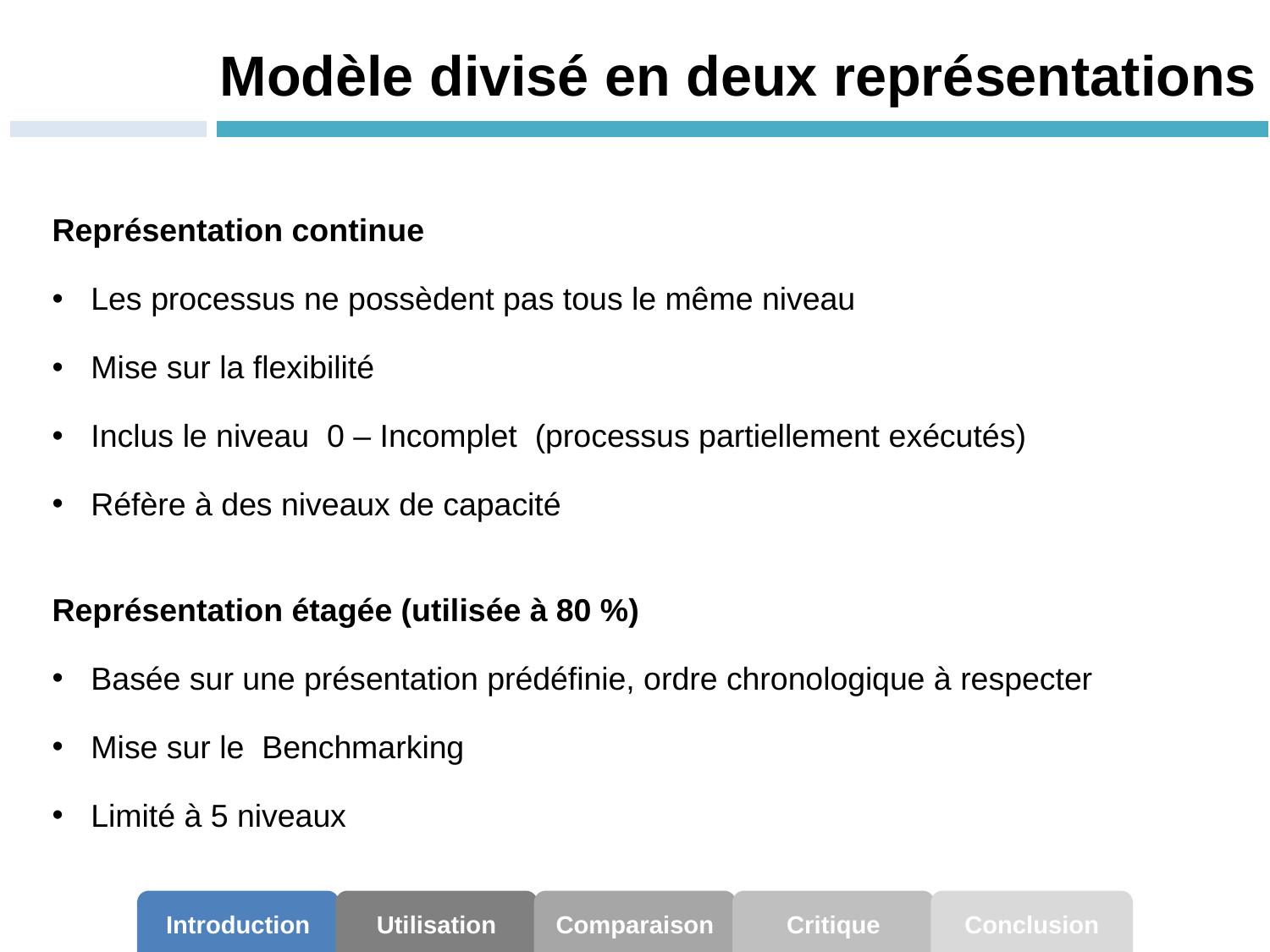

# Modèle divisé en deux représentations

Représentation continue

 Les processus ne possèdent pas tous le même niveau

 Mise sur la flexibilité

 Inclus le niveau  0 – Incomplet  (processus partiellement exécutés)

 Réfère à des niveaux de capacité

Représentation étagée (utilisée à 80 %)

 Basée sur une présentation prédéfinie, ordre chronologique à respecter

 Mise sur le  Benchmarking

 Limité à 5 niveaux
Introduction
Utilisation
Comparaison
Critique
Conclusion